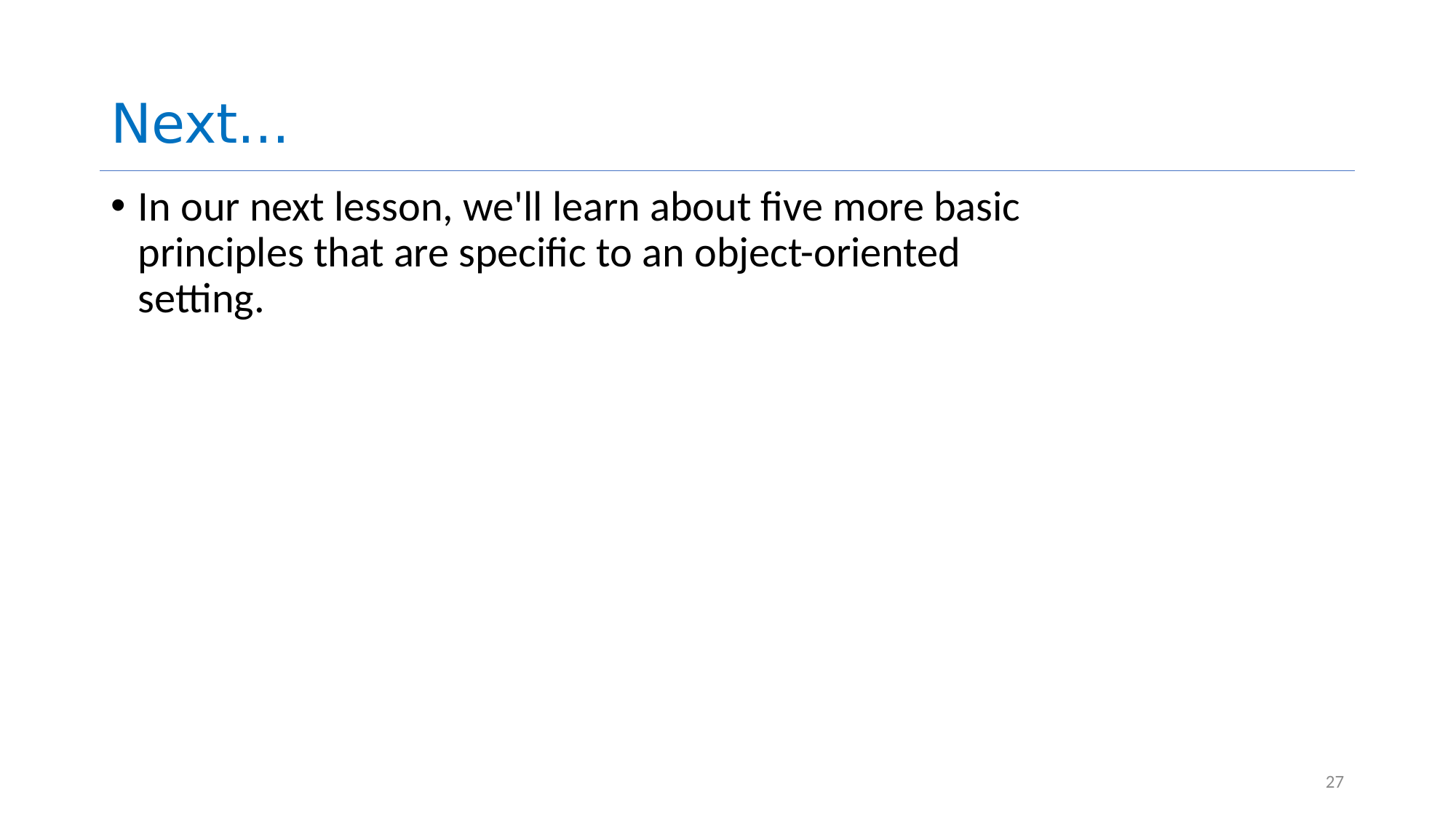

# Next...
In our next lesson, we'll learn about five more basic principles that are specific to an object-oriented setting.
27